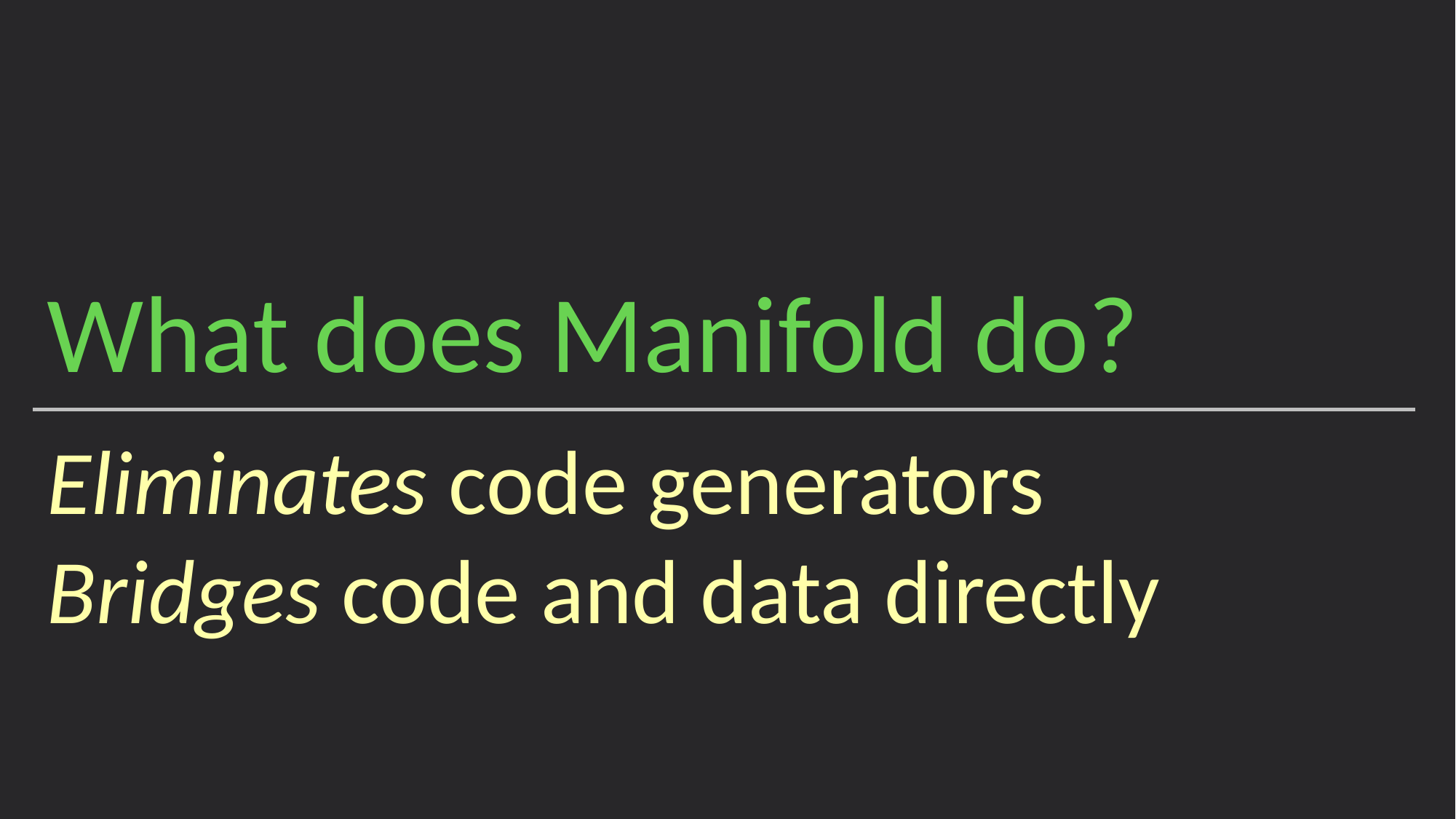

What does Manifold do?
Eliminates code generators
Bridges code and data directly